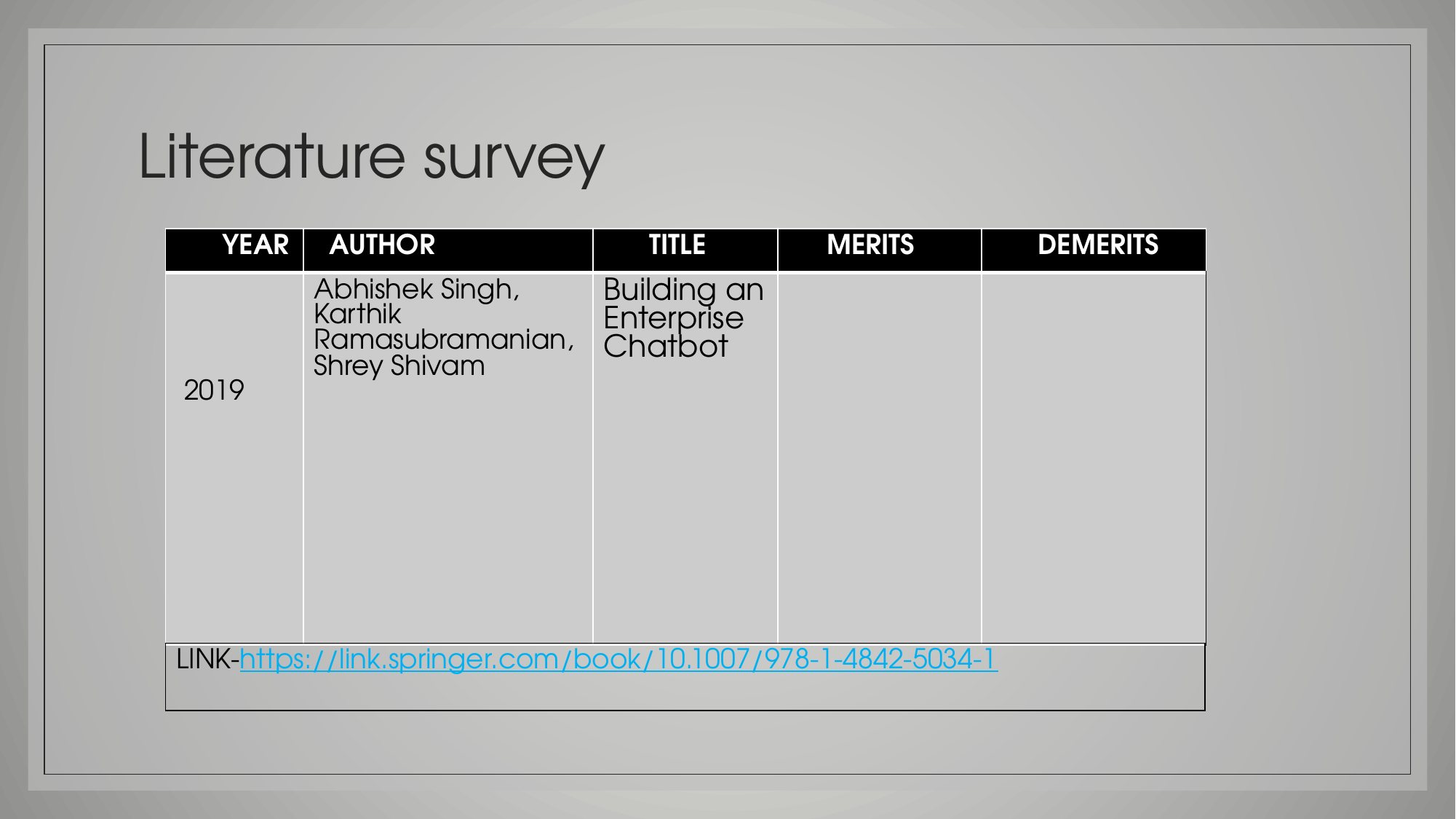

# Literature survey
| YEAR | AUTHOR | TITLE | MERITS | DEMERITS |
| --- | --- | --- | --- | --- |
| 2019 | Abhishek Singh,  Karthik Ramasubramanian, Shrey Shivam | Building an Enterprise Chatbot |  |  |
| LINK-https://link.springer.com/book/10.1007/978-1-4842-5034-1 |
| --- |